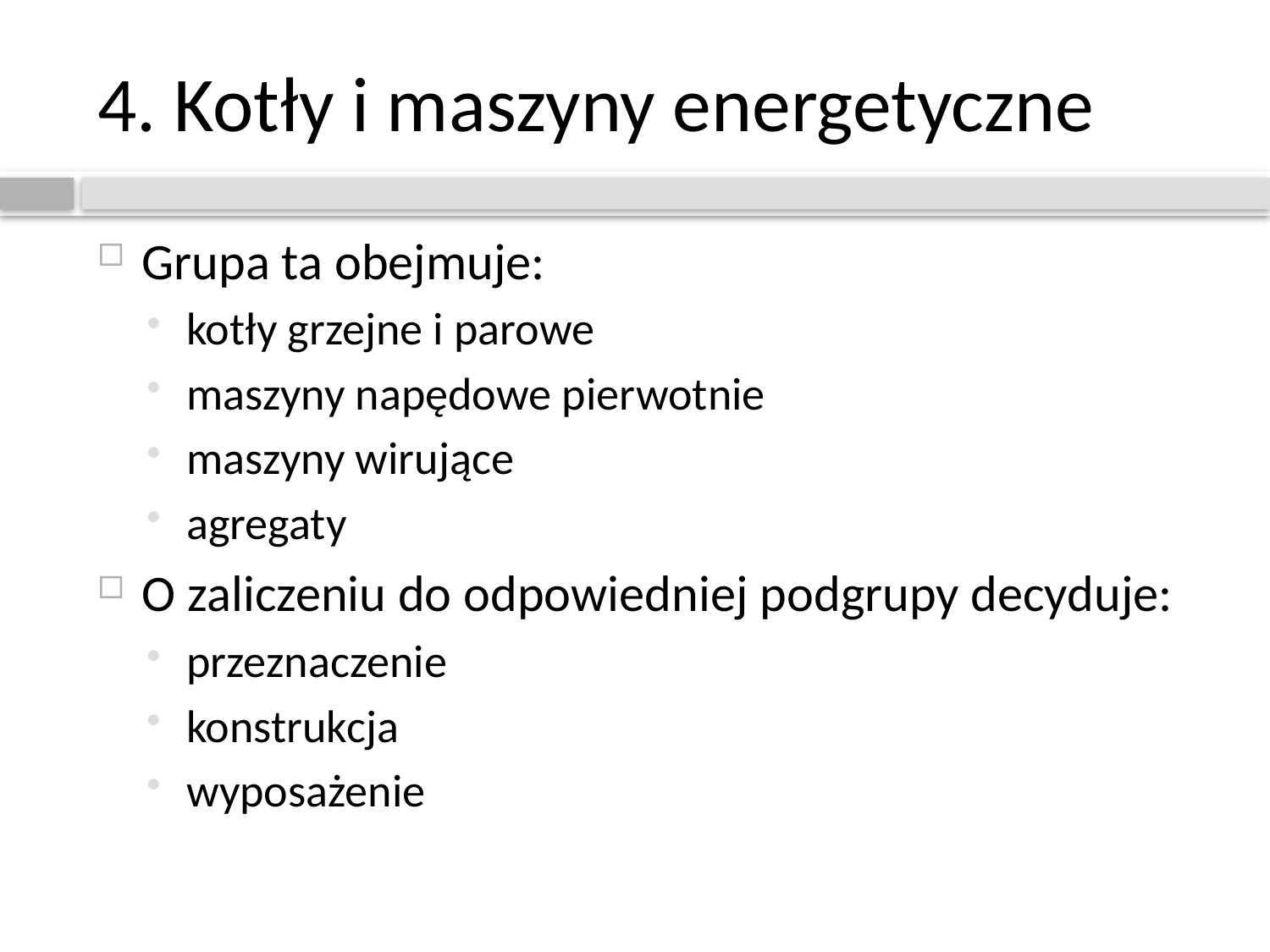

# 4. Kotły i maszyny energetyczne
Grupa ta obejmuje:
kotły grzejne i parowe
maszyny napędowe pierwotnie
maszyny wirujące
agregaty
O zaliczeniu do odpowiedniej podgrupy decyduje:
przeznaczenie
konstrukcja
wyposażenie